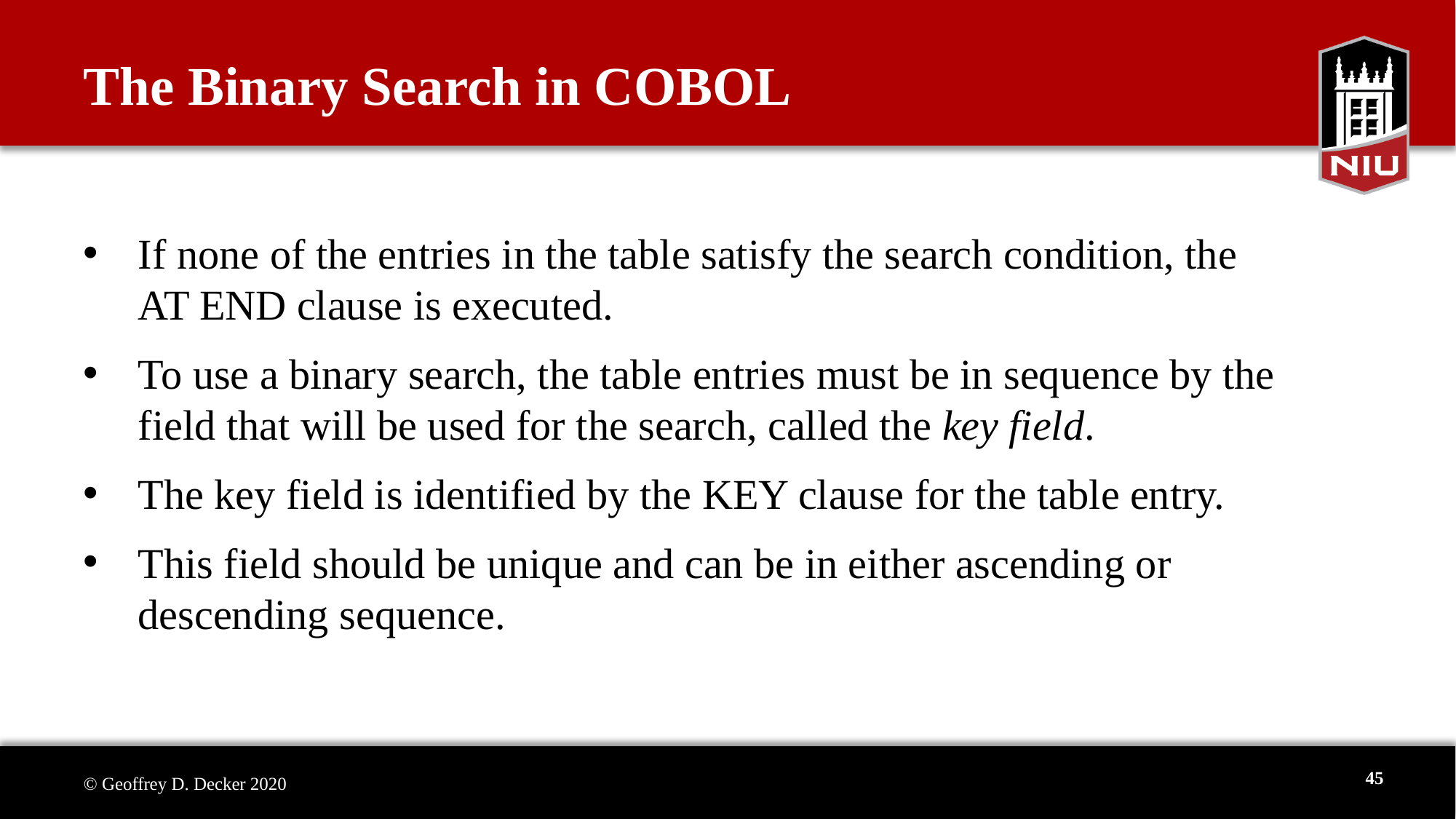

The Binary Search in COBOL
If none of the entries in the table satisfy the search condition, the AT END clause is executed.

To use a binary search, the table entries must be in sequence by the field that will be used for the search, called the key field.

The key field is identified by the KEY clause for the table entry.

This field should be unique and can be in either ascending or descending sequence.

45
© Geoffrey D. Decker 2020